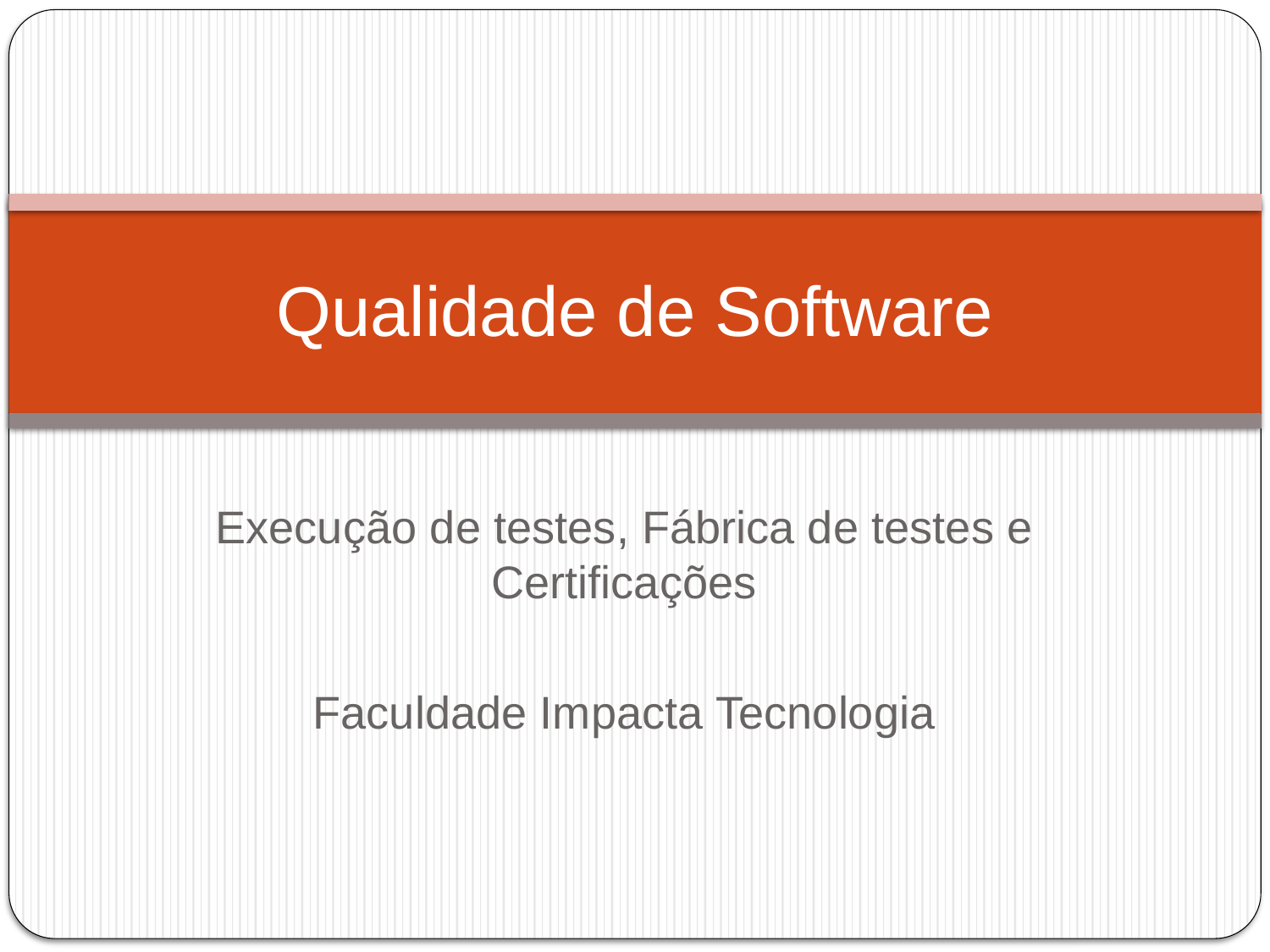

# Qualidade de Software
Execução de testes, Fábrica de testes e Certificações

Faculdade Impacta Tecnologia